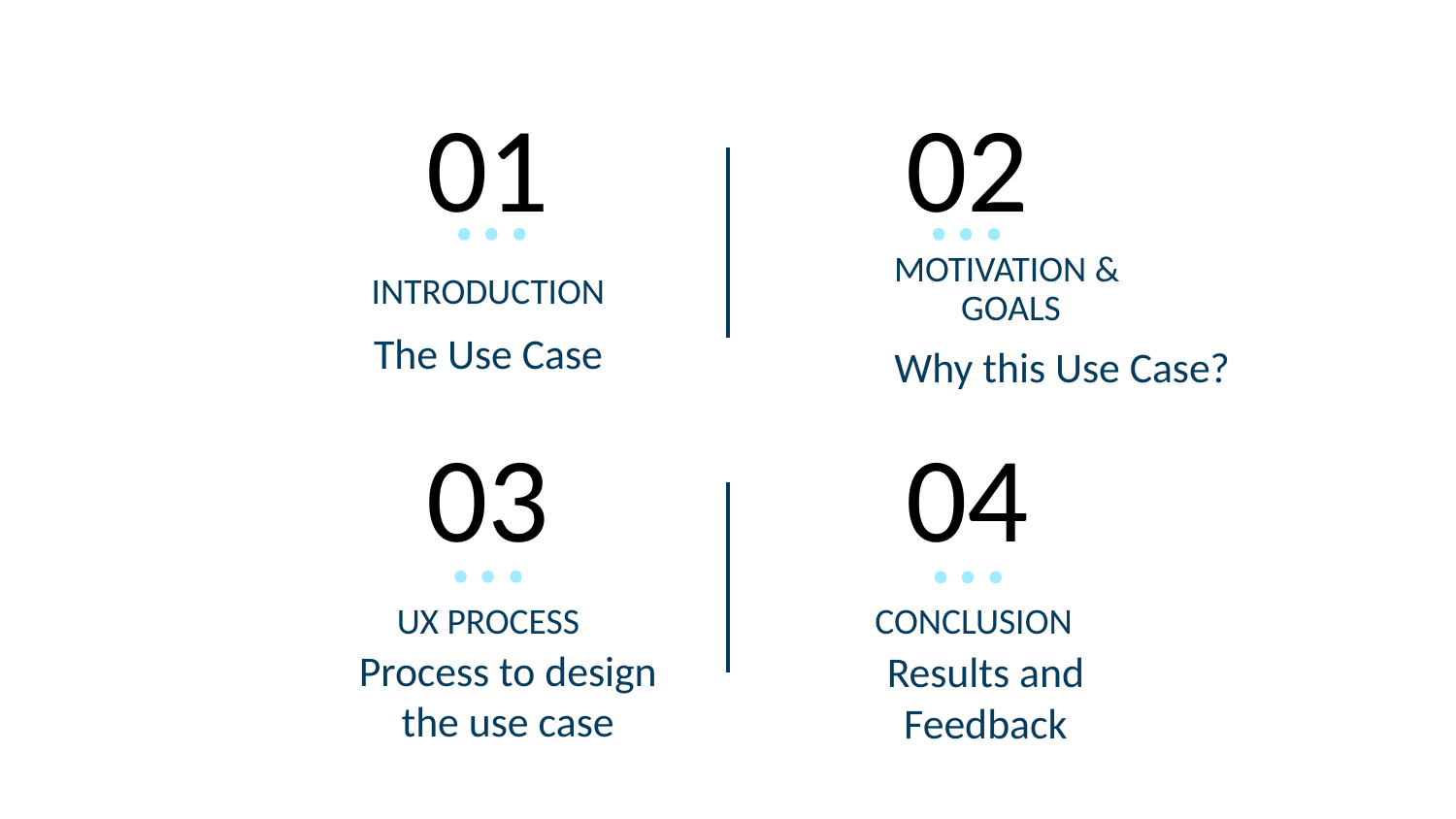

01
 02

# INTRODUCTION
MOTIVATION &
 GOALS
The Use Case
Why this Use Case?
03
04

UX PROCESS
         CONCLUSION
Process to design the use case
Results and Feedback